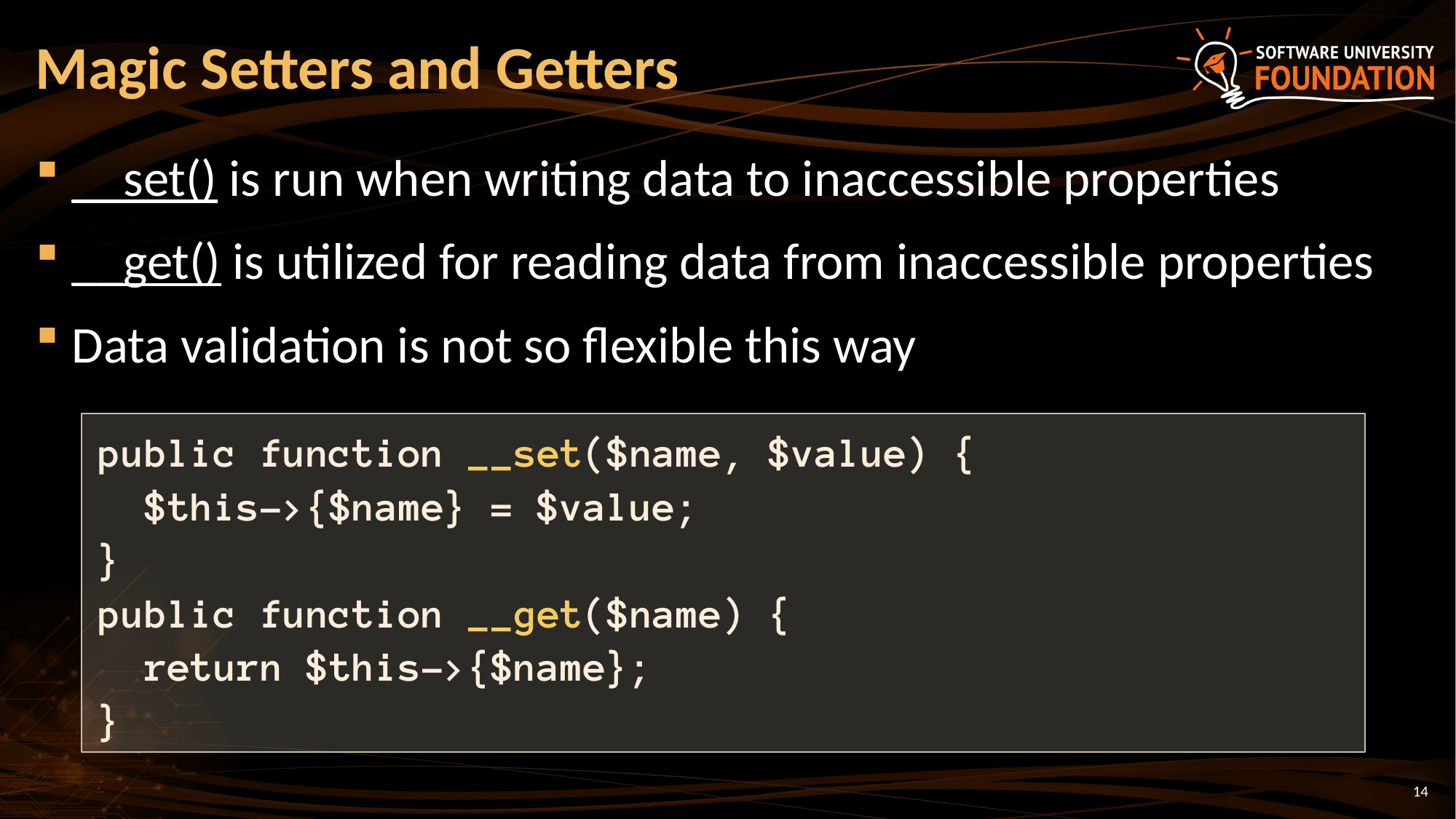

# Magic Setters and Getters
__set() is run when writing data to inaccessible properties
__get() is utilized for reading data from inaccessible properties
Data validation is not so flexible this way
public function __set($name, $value) {
  $this->{$name} = $value;
}
public function __get($name) {
  return $this->{$name};
}
14